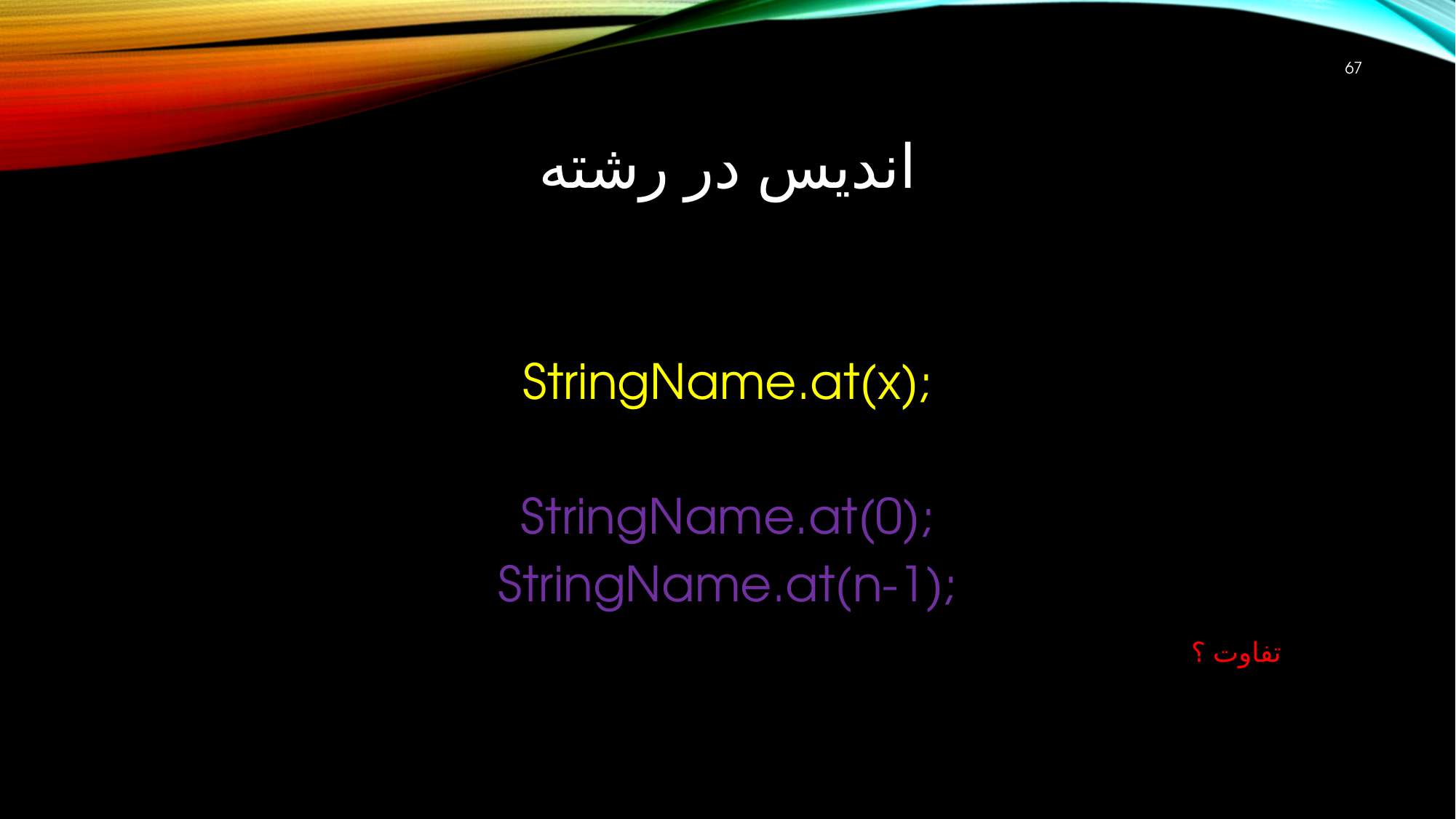

67
# اندیس در رشته
StringName.at(x);

StringName.at(0);
StringName.at(n-1);
تفاوت ؟